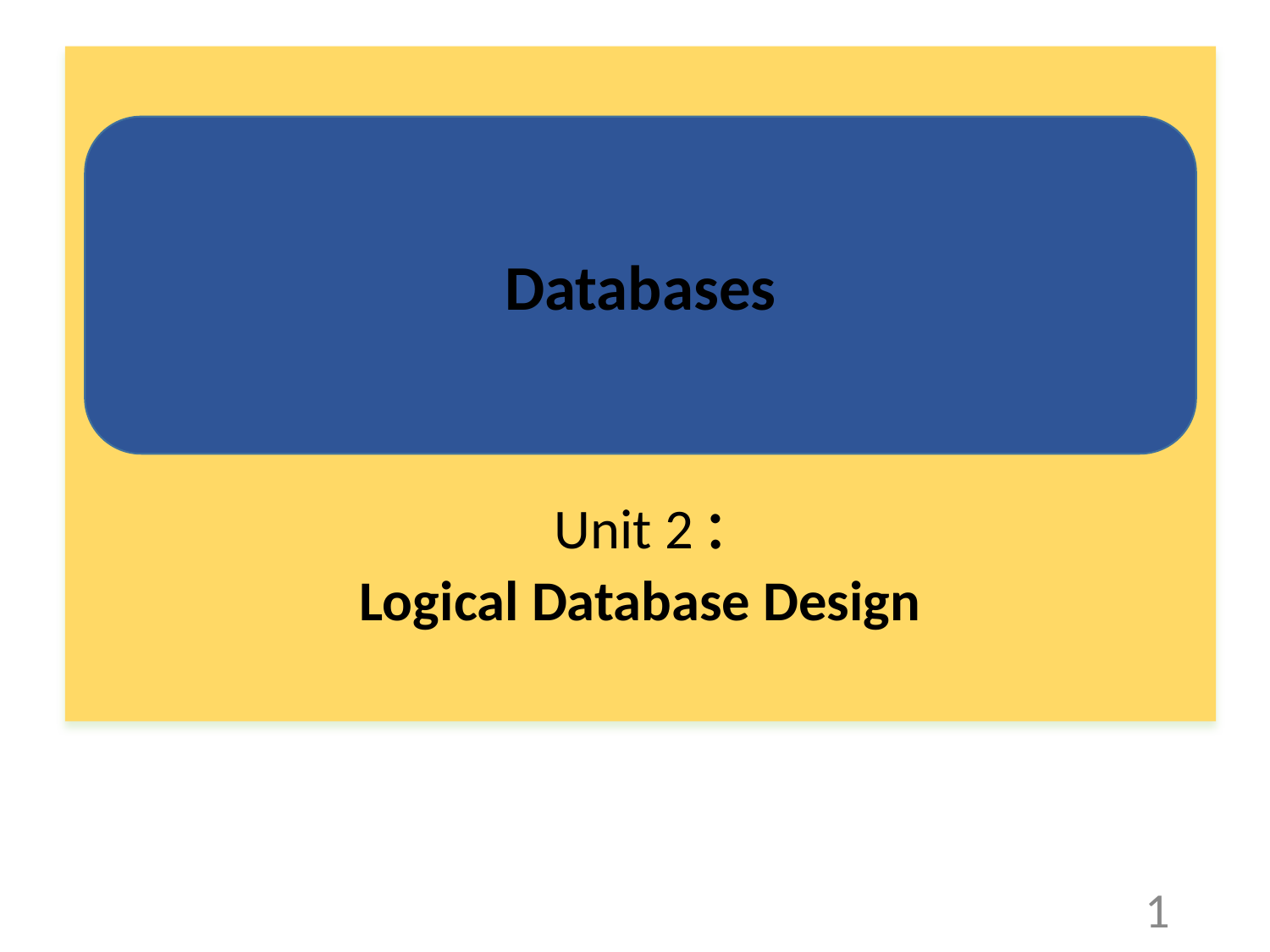

Unit 2 :
Logical Database Design

Databases
1